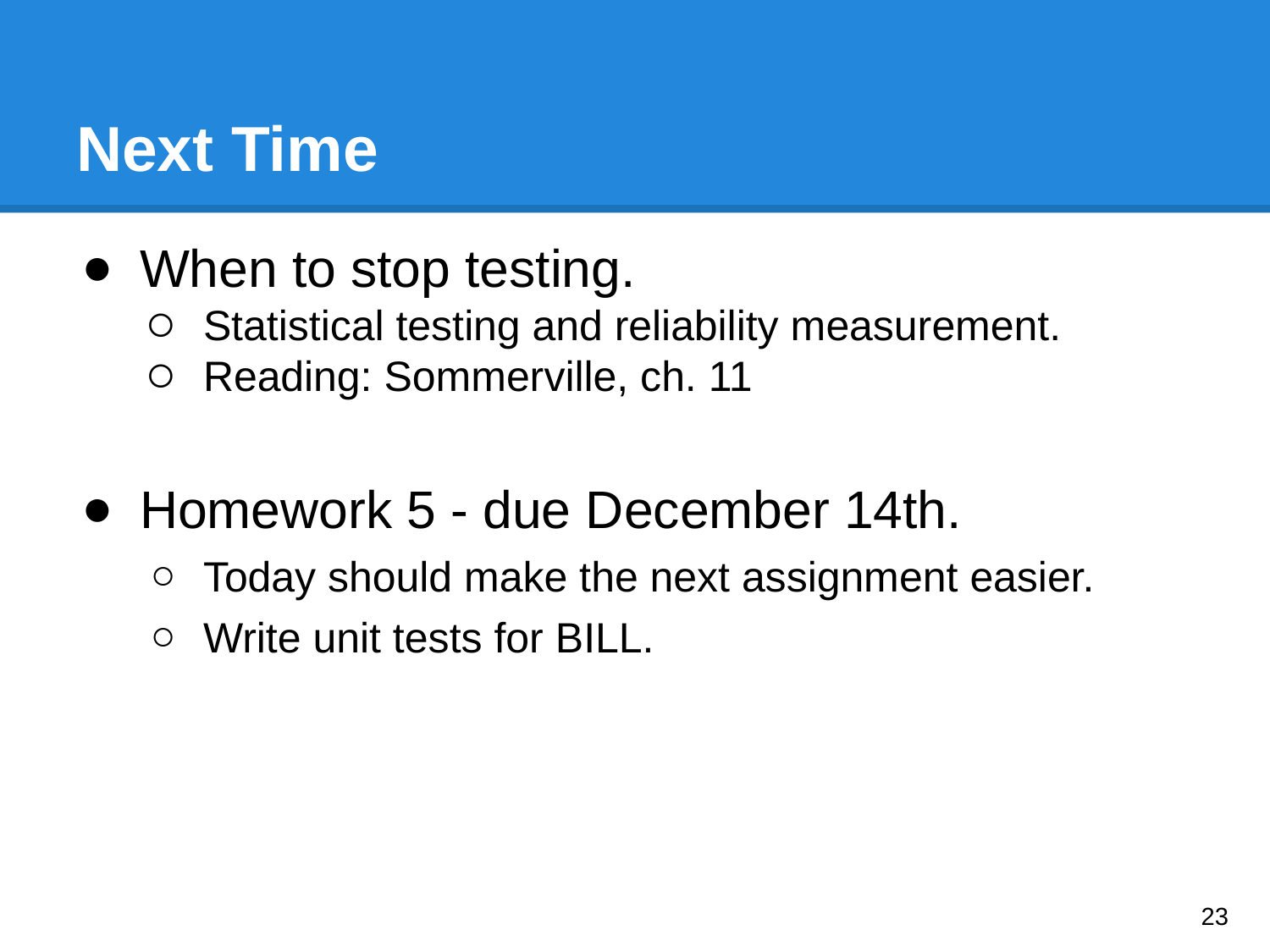

# Next Time
When to stop testing.
Statistical testing and reliability measurement.
Reading: Sommerville, ch. 11

Homework 5 - due December 14th.
Today should make the next assignment easier.
Write unit tests for BILL.
23